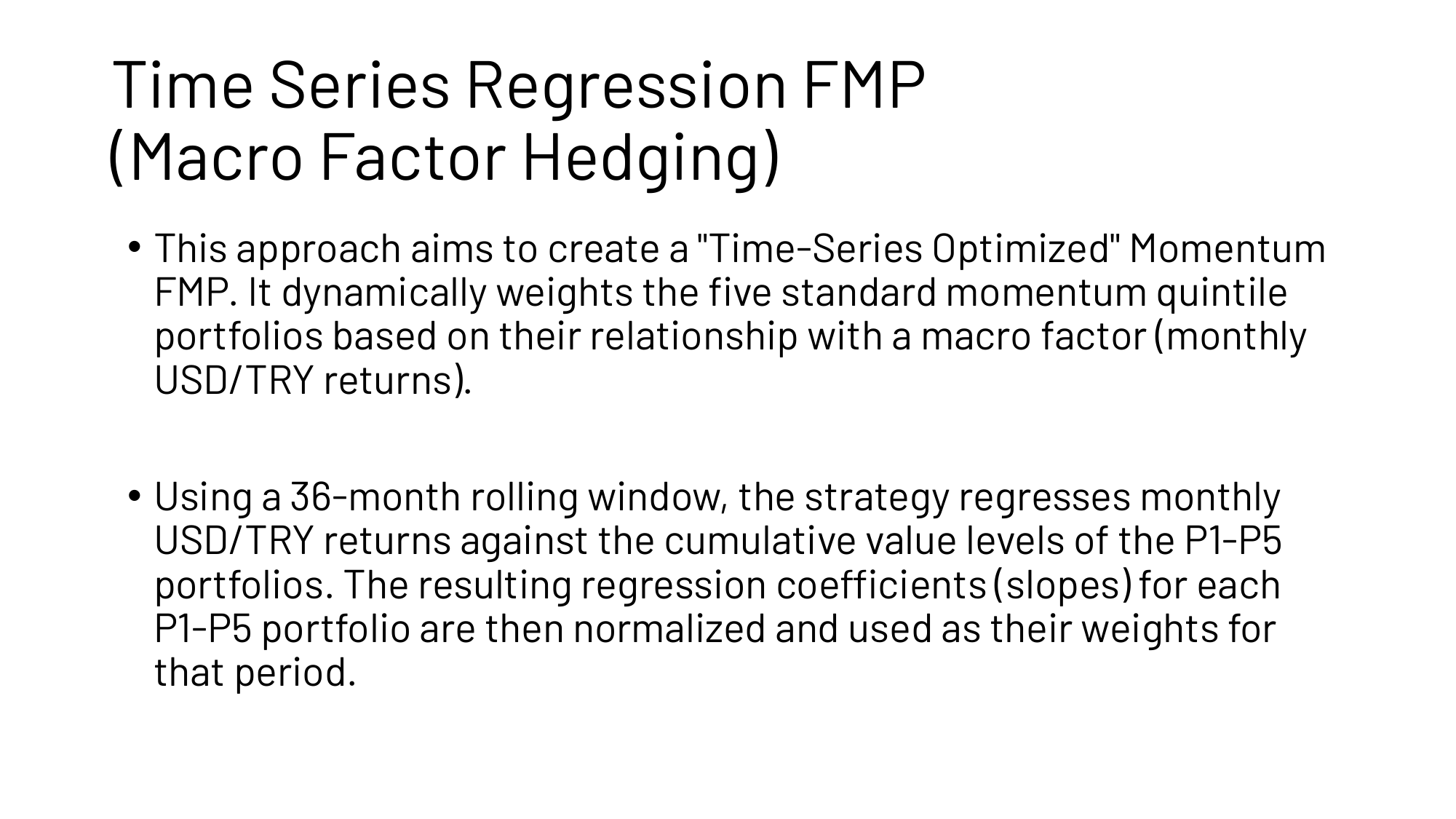

# Time Series Regression FMP (Macro Factor Hedging)
This approach aims to create a "Time-Series Optimized" Momentum FMP. It dynamically weights the five standard momentum quintile portfolios based on their relationship with a macro factor (monthly USD/TRY returns).

Using a 36-month rolling window, the strategy regresses monthly USD/TRY returns against the cumulative value levels of the P1-P5 portfolios. The resulting regression coefficients (slopes) for each P1-P5 portfolio are then normalized and used as their weights for that period.